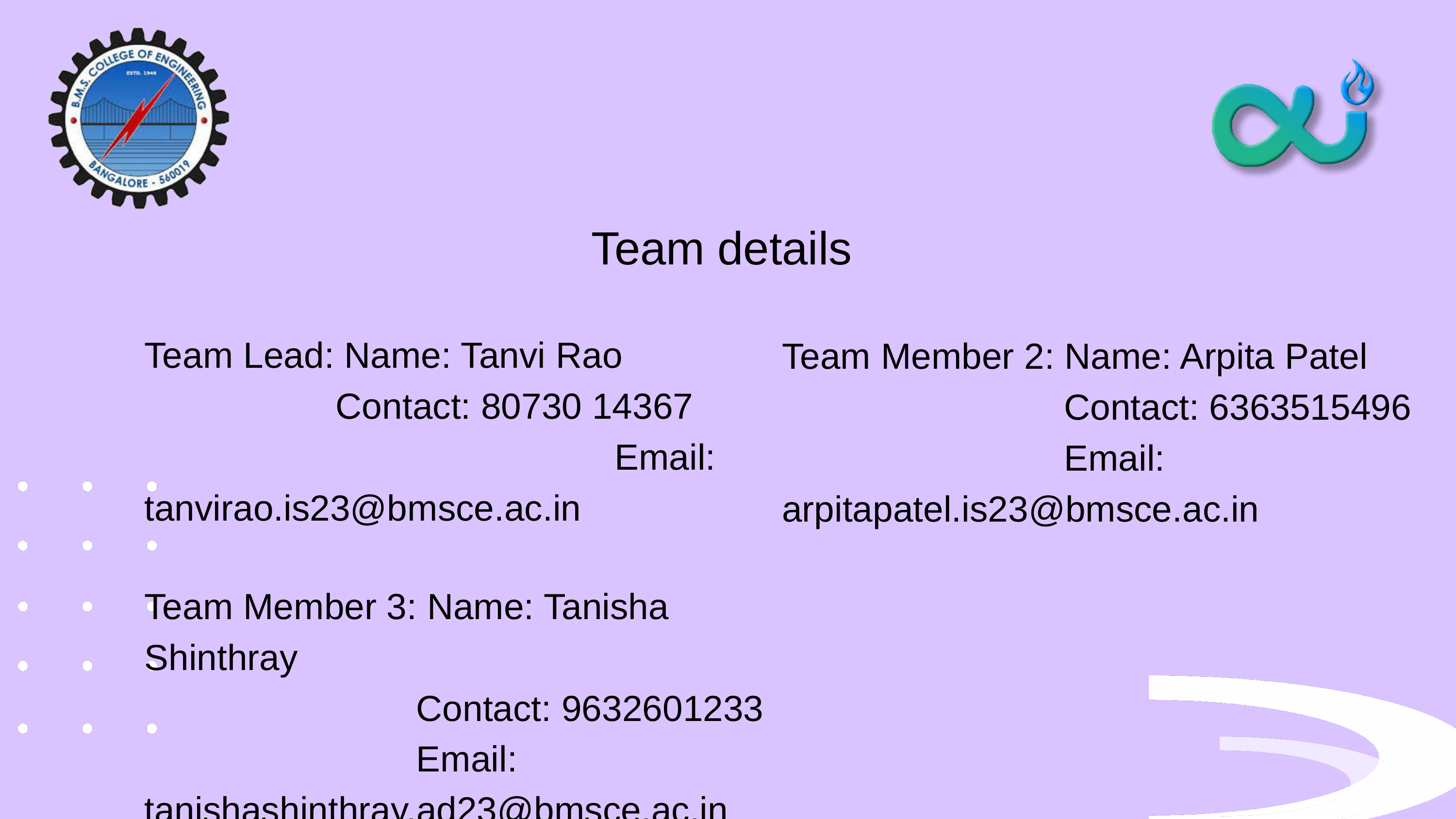

Team details
Team Lead: Name: Tanvi Rao
                   Contact: 80730 14367
                   Email: tanvirao.is23@bmsce.ac.in

Team Member 2: Name: Arpita Patel
                            Contact: 6363515496
                            Email: arpitapatel.is23@bmsce.ac.in

Team Member 3: Name: Tanisha Shinthray
                           Contact: 9632601233
                           Email: tanishashinthray.ad23@bmsce.ac.in